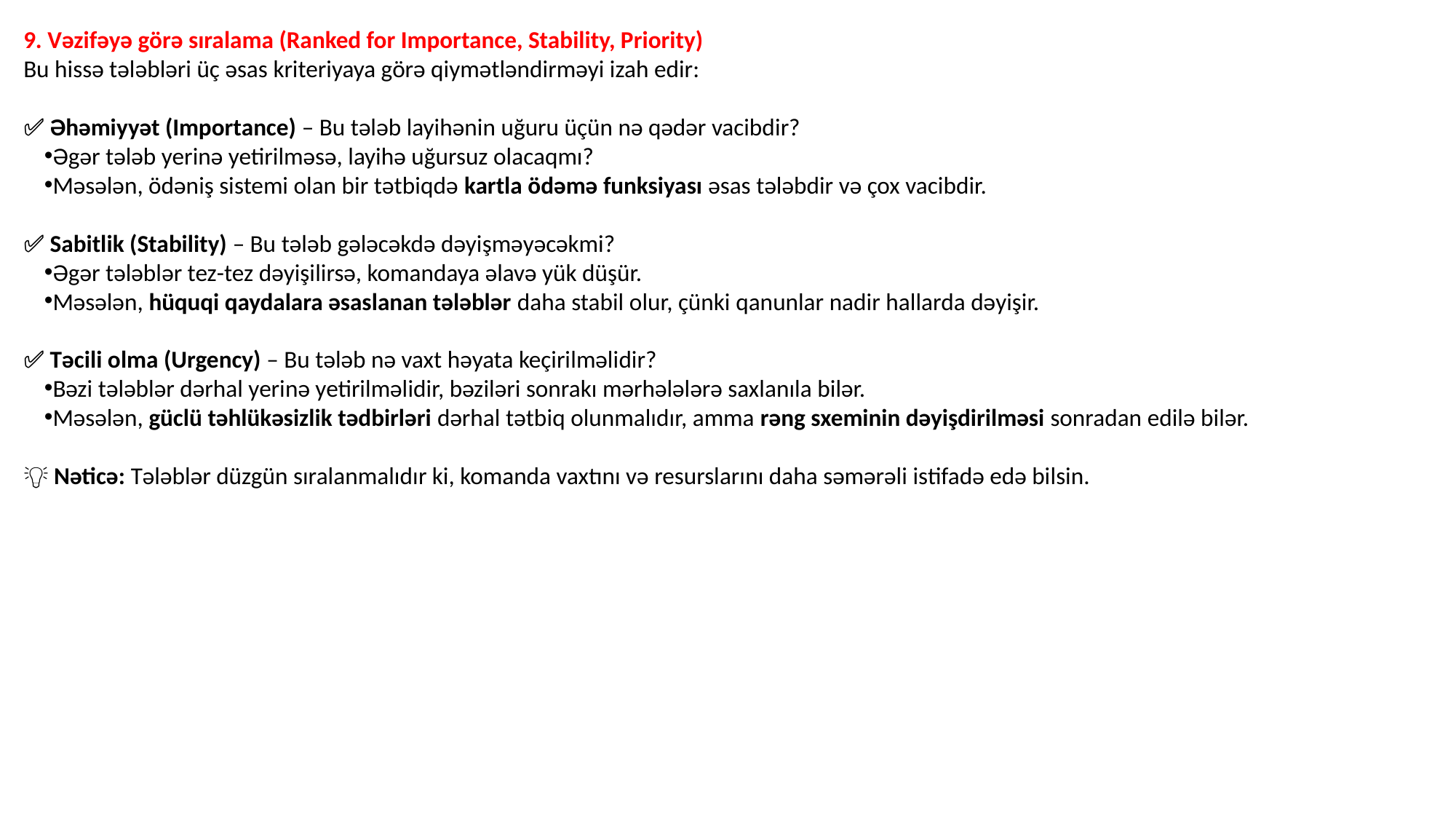

9. Vəzifəyə görə sıralama (Ranked for Importance, Stability, Priority)
Bu hissə tələbləri üç əsas kriteriyaya görə qiymətləndirməyi izah edir:

✅ Əhəmiyyət (Importance) – Bu tələb layihənin uğuru üçün nə qədər vacibdir?
Əgər tələb yerinə yetirilməsə, layihə uğursuz olacaqmı?
Məsələn, ödəniş sistemi olan bir tətbiqdə kartla ödəmə funksiyası əsas tələbdir və çox vacibdir.

✅ Sabitlik (Stability) – Bu tələb gələcəkdə dəyişməyəcəkmi?
Əgər tələblər tez-tez dəyişilirsə, komandaya əlavə yük düşür.
Məsələn, hüquqi qaydalara əsaslanan tələblər daha stabil olur, çünki qanunlar nadir hallarda dəyişir.

✅ Təcili olma (Urgency) – Bu tələb nə vaxt həyata keçirilməlidir?
Bəzi tələblər dərhal yerinə yetirilməlidir, bəziləri sonrakı mərhələlərə saxlanıla bilər.
Məsələn, güclü təhlükəsizlik tədbirləri dərhal tətbiq olunmalıdır, amma rəng sxeminin dəyişdirilməsi sonradan edilə bilər.

💡 Nəticə: Tələblər düzgün sıralanmalıdır ki, komanda vaxtını və resurslarını daha səmərəli istifadə edə bilsin.